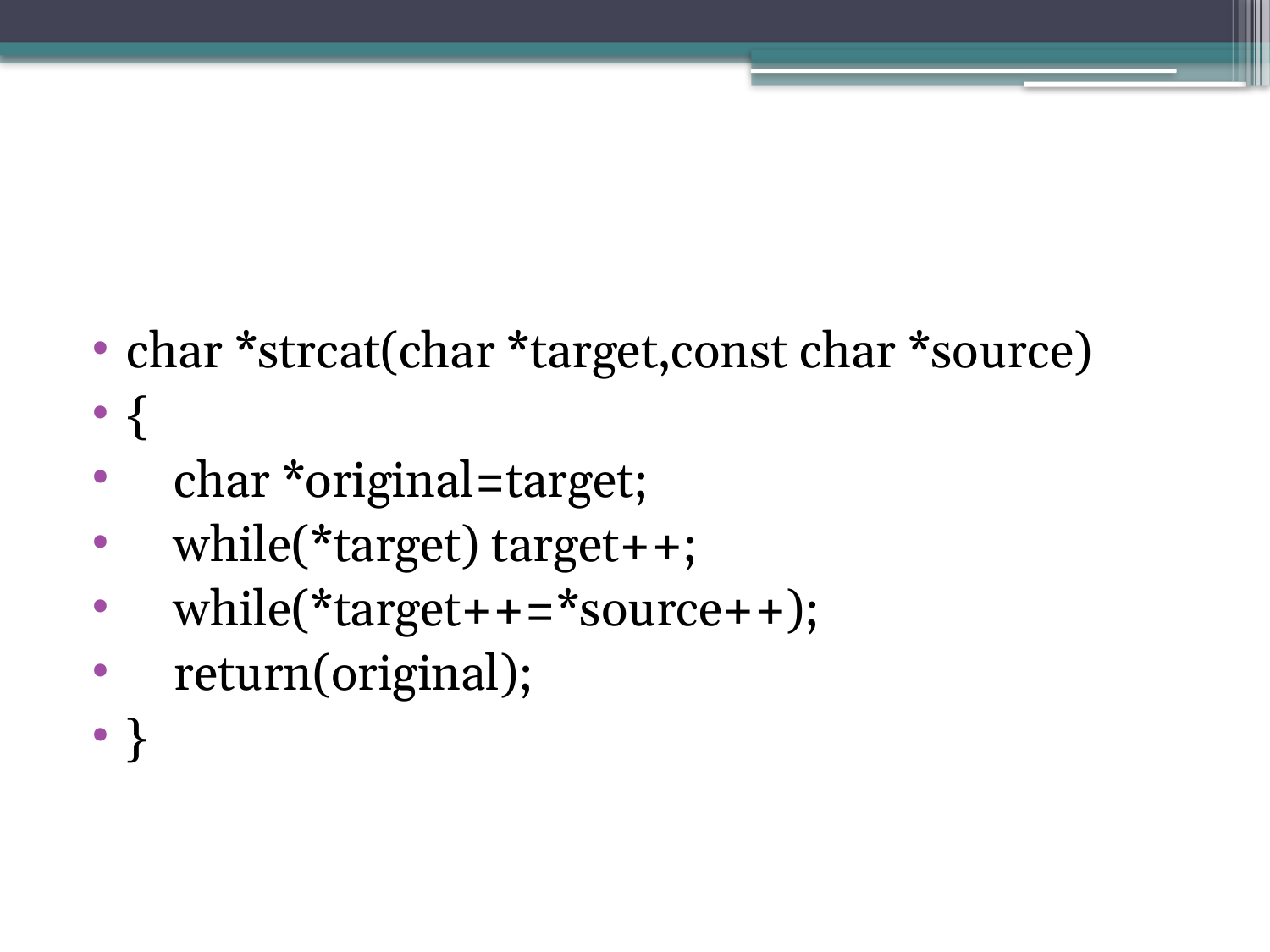

#
char *strcat(char *target,const char *source)
{
    char *original=target;
    while(*target) target++;
    while(*target++=*source++);
    return(original);
}